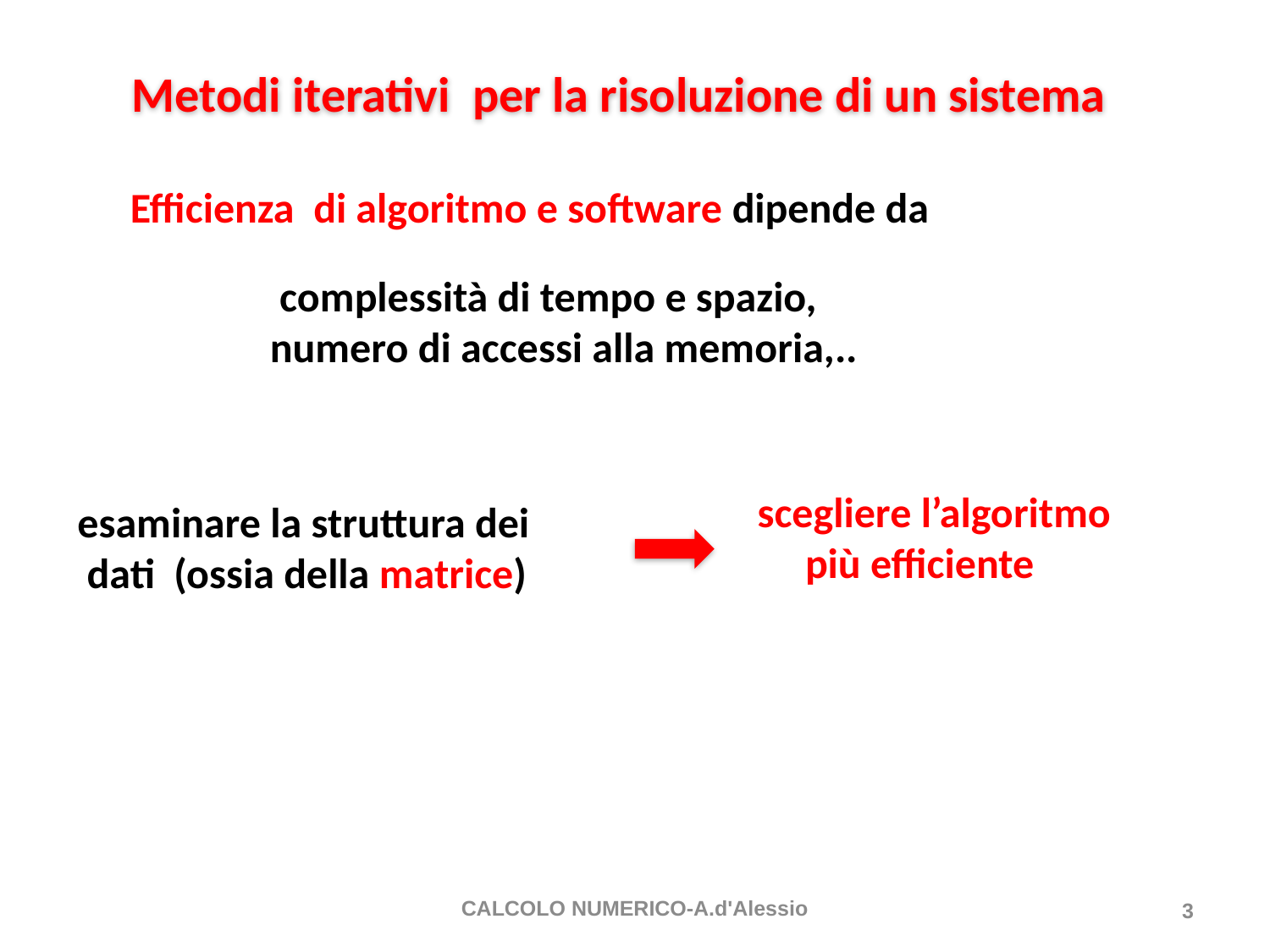

Metodi iterativi  per la risoluzione di un sistema
Efficienza  di algoritmo e software dipende da
  complessità di tempo e spazio,
 numero di accessi alla memoria,..

scegliere l’algoritmo
     più efficiente
esaminare la struttura dei
 dati  (ossia della matrice)

CALCOLO NUMERICO-A.d'Alessio
3